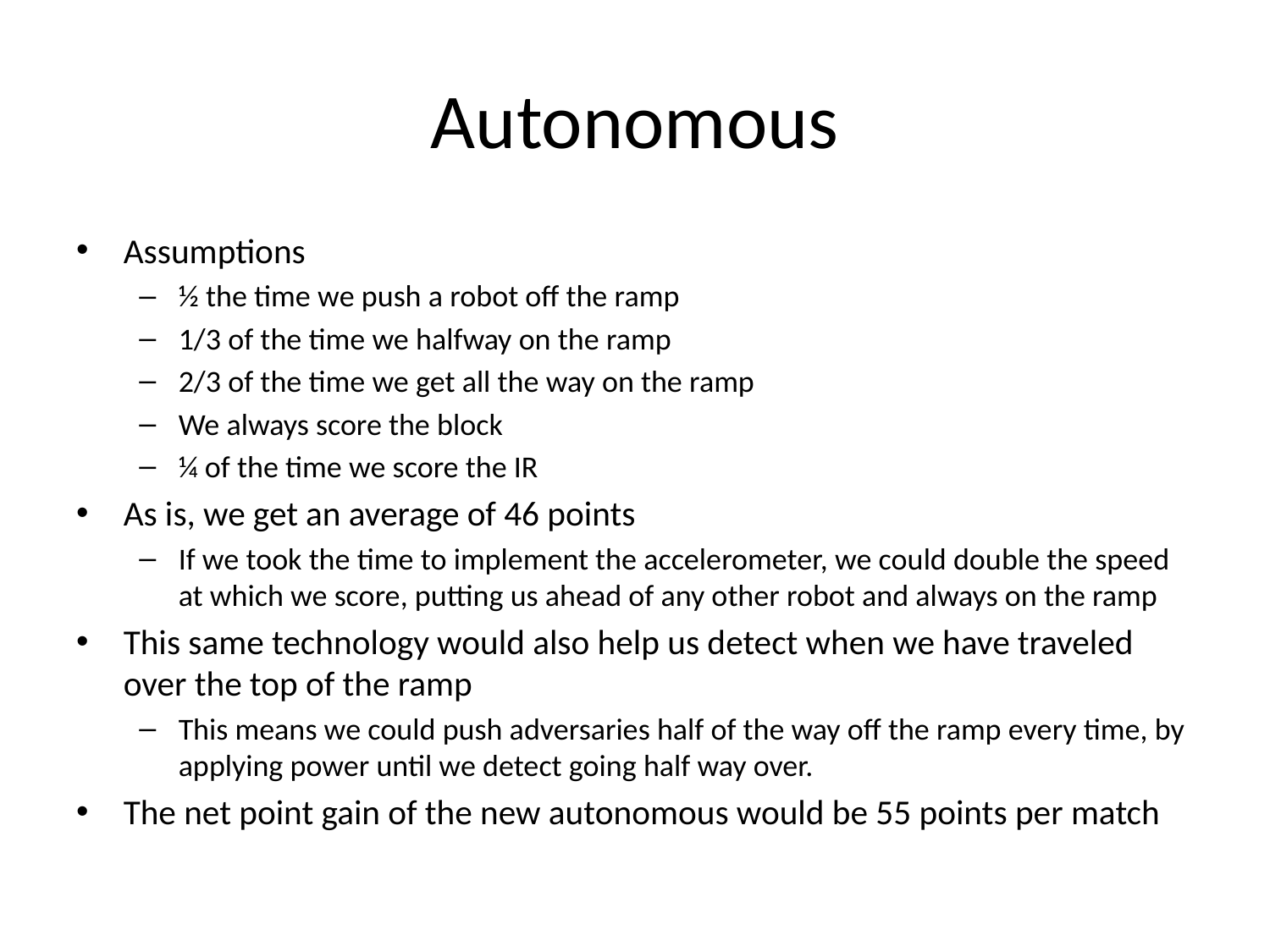

# Autonomous
Assumptions
½ the time we push a robot off the ramp
1/3 of the time we halfway on the ramp
2/3 of the time we get all the way on the ramp
We always score the block
¼ of the time we score the IR
As is, we get an average of 46 points
If we took the time to implement the accelerometer, we could double the speed at which we score, putting us ahead of any other robot and always on the ramp
This same technology would also help us detect when we have traveled over the top of the ramp
This means we could push adversaries half of the way off the ramp every time, by applying power until we detect going half way over.
The net point gain of the new autonomous would be 55 points per match